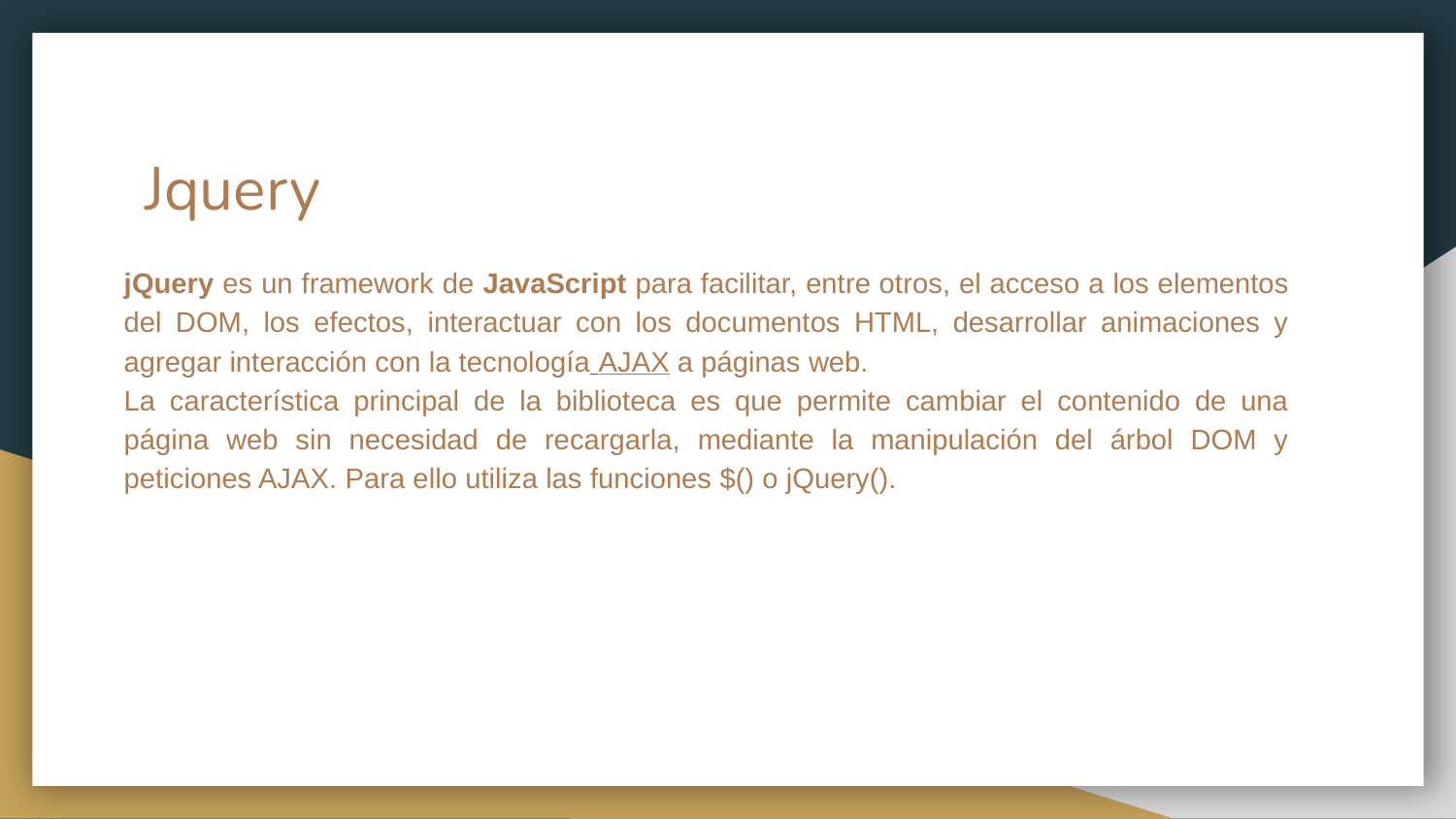

# Jquery
jQuery es un framework de JavaScript para facilitar, entre otros, el acceso a los elementos del DOM, los efectos, interactuar con los documentos HTML, desarrollar animaciones y agregar interacción con la tecnología AJAX a páginas web.
La característica principal de la biblioteca es que permite cambiar el contenido de una página web sin necesidad de recargarla, mediante la manipulación del árbol DOM y peticiones AJAX. Para ello utiliza las funciones $() o jQuery().